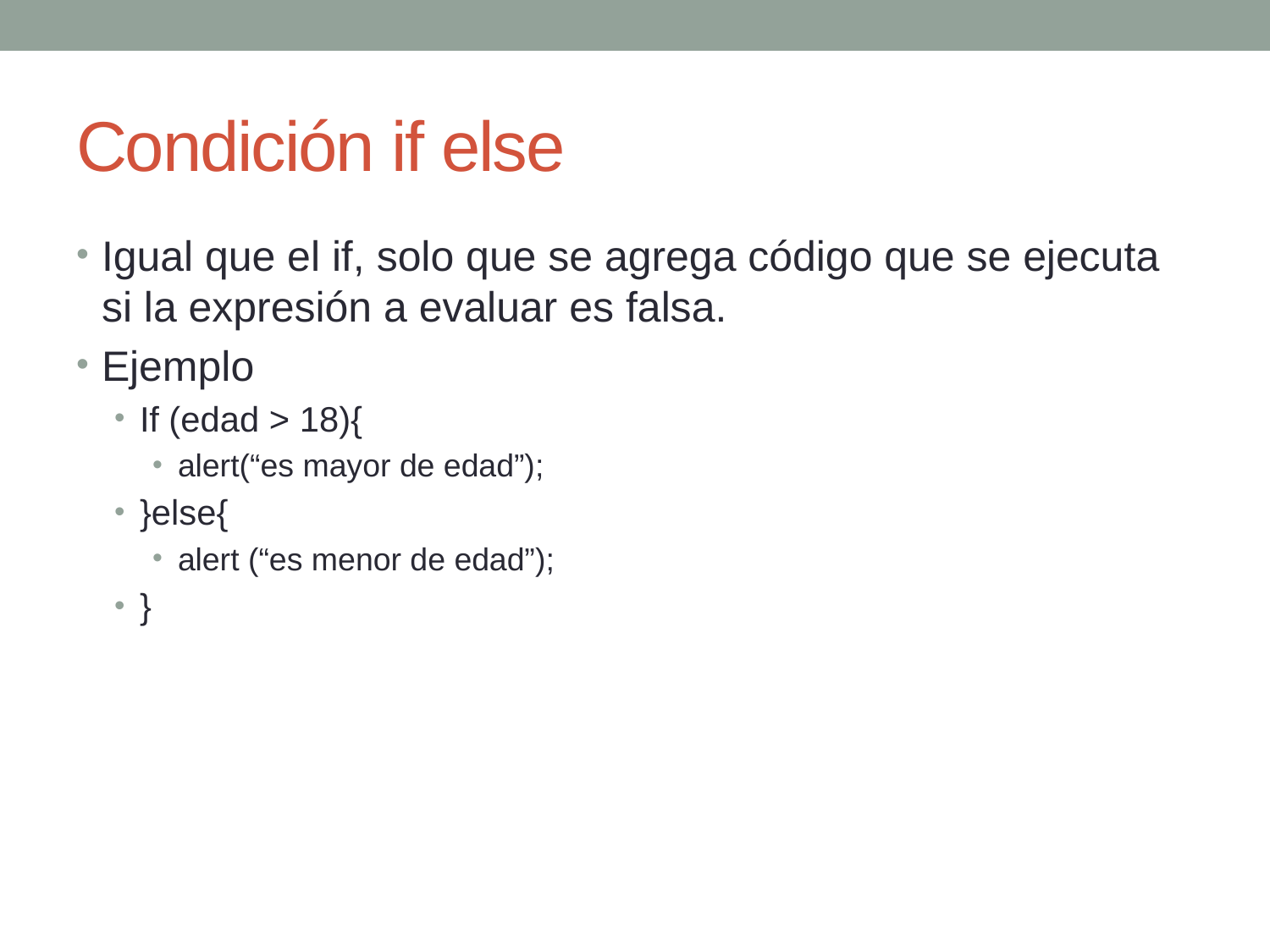

# Condición if else
Igual que el if, solo que se agrega código que se ejecuta si la expresión a evaluar es falsa.
Ejemplo
If (edad > 18){
alert(“es mayor de edad”);
}else{
alert (“es menor de edad”);
}